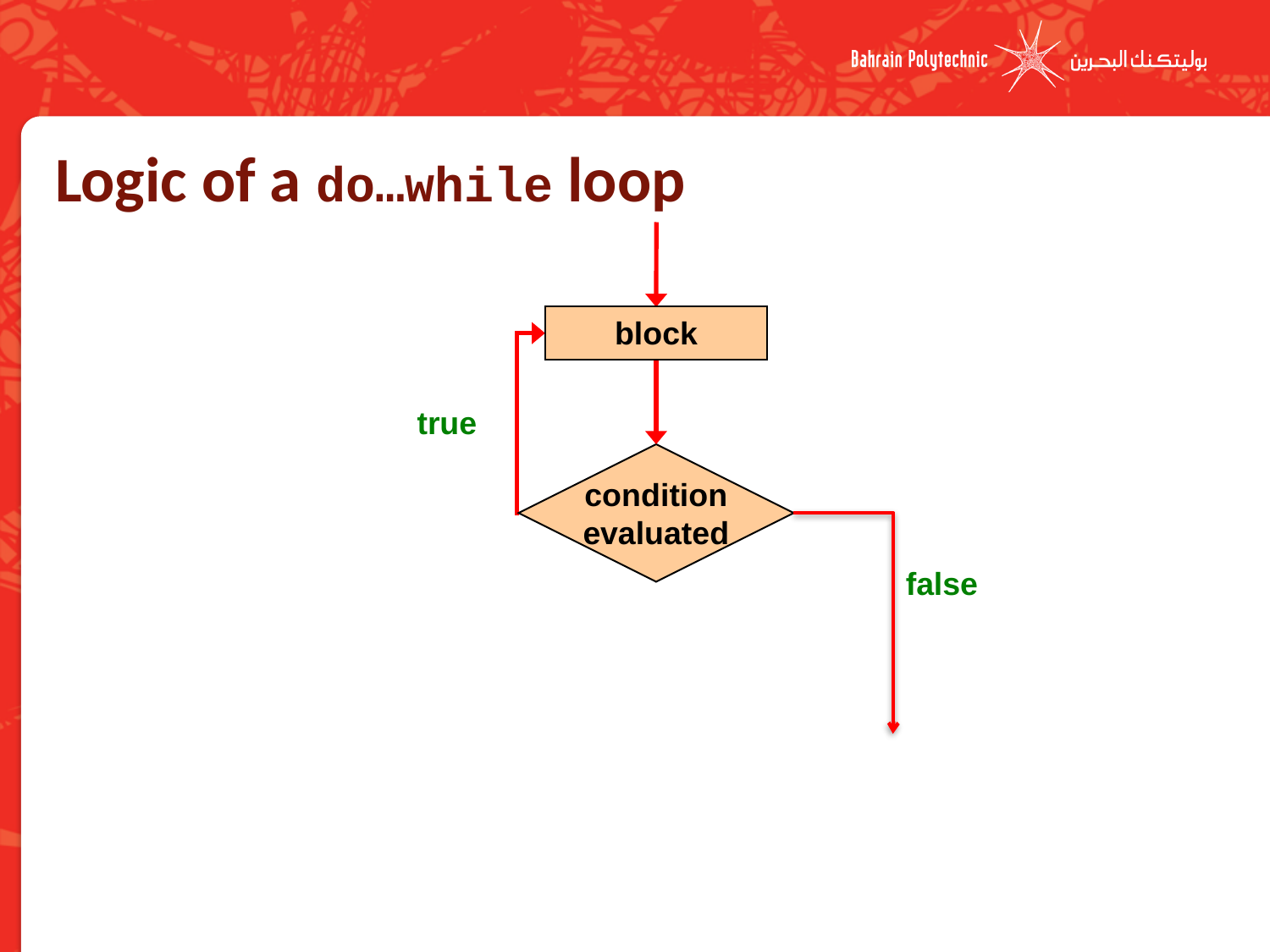

# Logic of a do…while loop

block
true

condition
evaluated
false
15